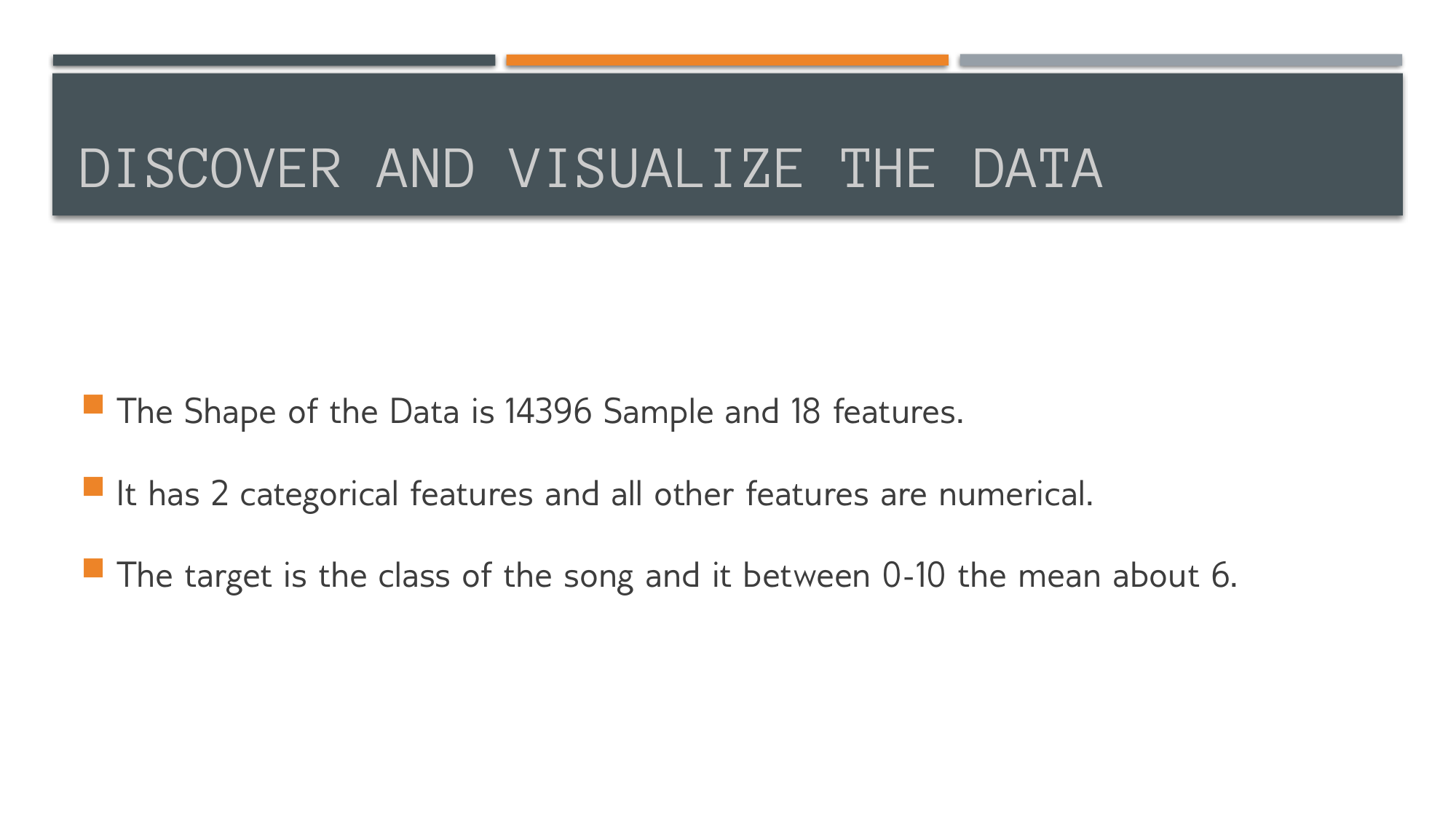

# Discover and visualize the data
The Shape of the Data is 14396 Sample and 18 features.
It has 2 categorical features and all other features are numerical.
The target is the class of the song and it between 0-10 the mean about 6.